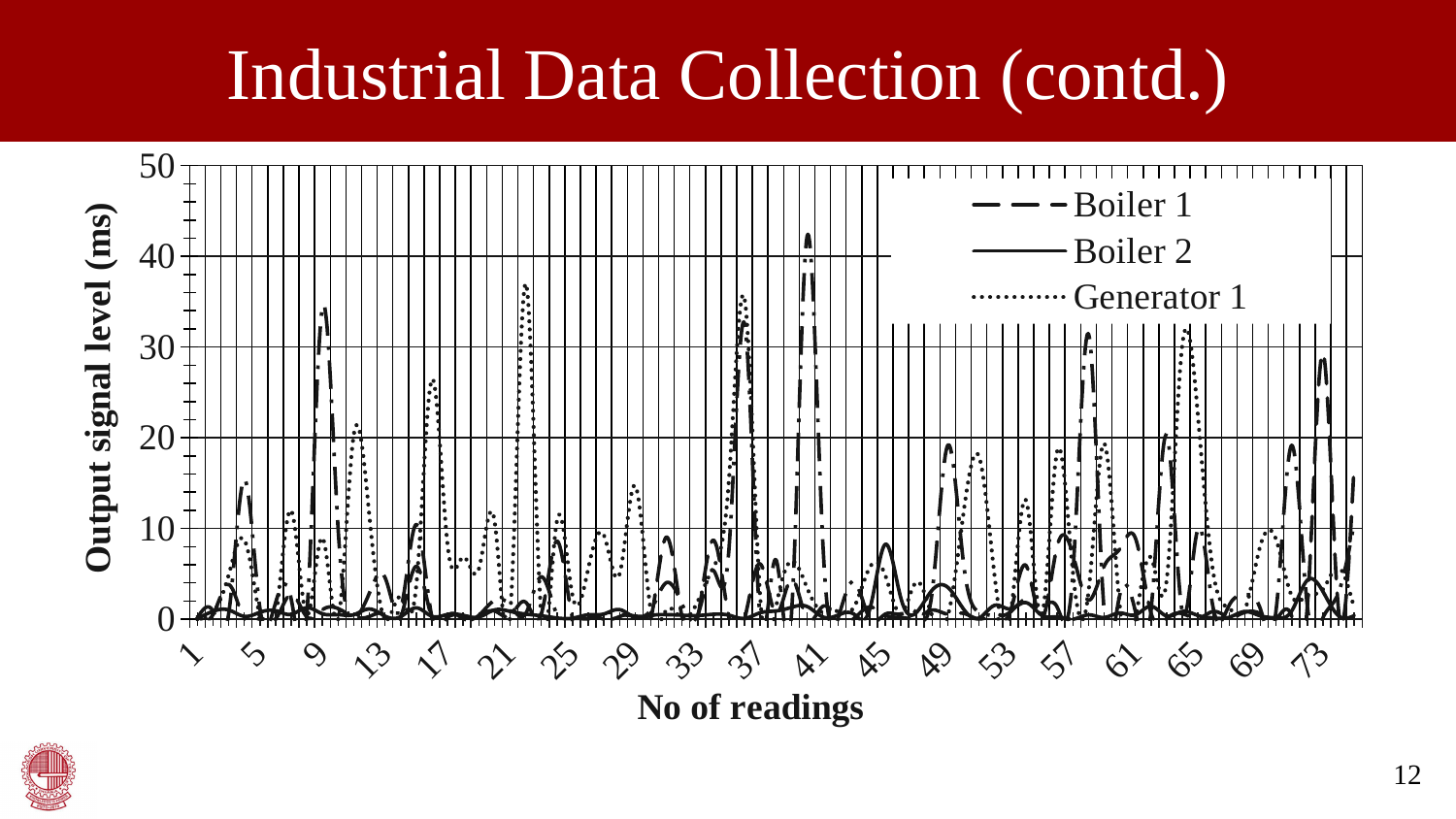

# Industrial Data Collection (contd.)

### Chart

| Category | Boiler 1 | Boiler 2 | Generator 1 | Generator 2 |
|---|---|---|---|---|
12